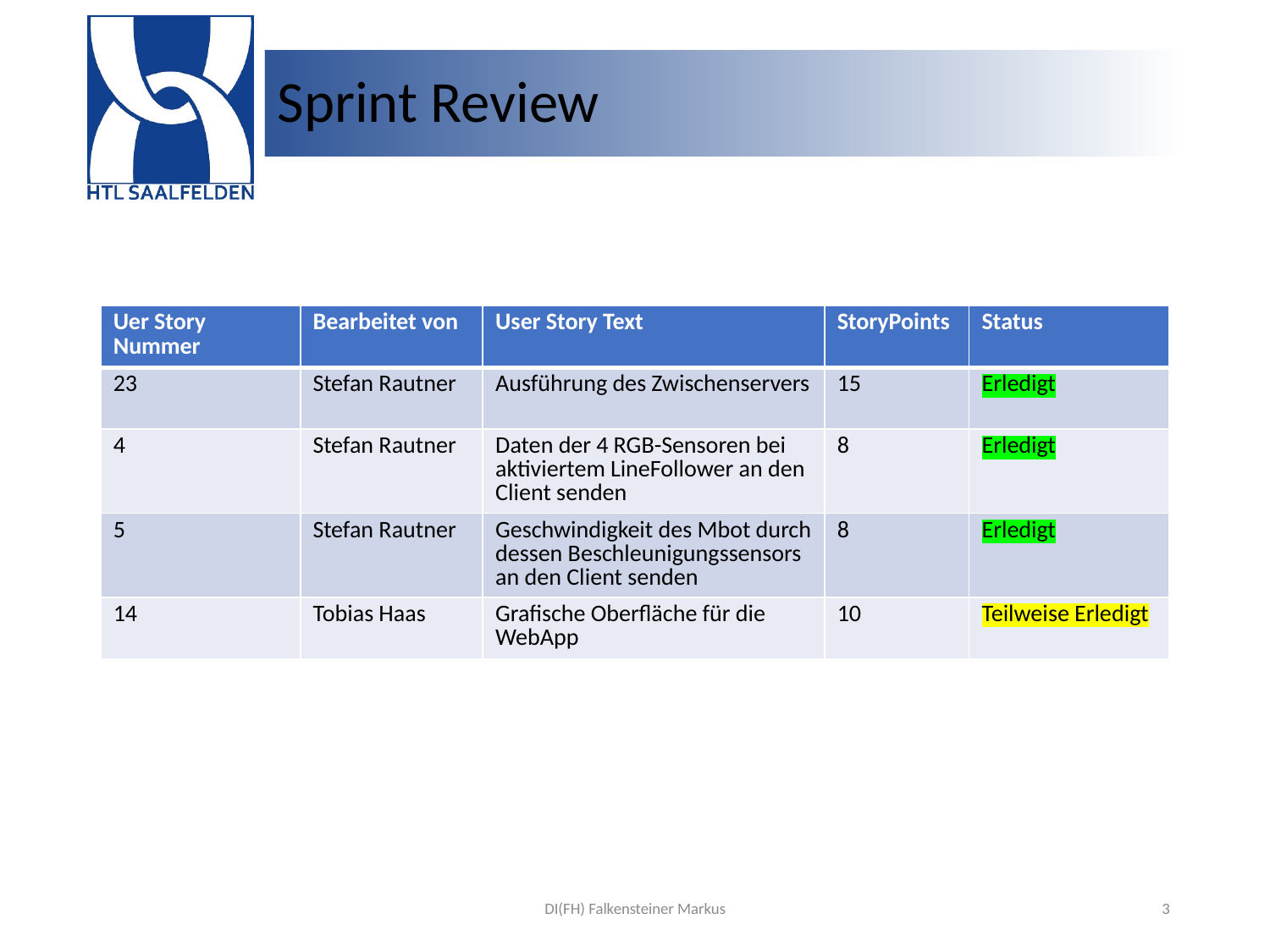

# Sprint Review
| Uer Story Nummer | Bearbeitet von | User Story Text | StoryPoints | Status |
| --- | --- | --- | --- | --- |
| 23 | Stefan Rautner | Ausführung des Zwischenservers | 15 | Erledigt |
| 4 | Stefan Rautner | Daten der 4 RGB-Sensoren bei aktiviertem LineFollower an den Client senden | 8 | Erledigt |
| 5 | Stefan Rautner | Geschwindigkeit des Mbot durch dessen Beschleunigungssensors an den Client senden | 8 | Erledigt |
| 14 | Tobias Haas | Grafische Oberfläche für die WebApp | 10 | Teilweise Erledigt |
DI(FH) Falkensteiner Markus
3